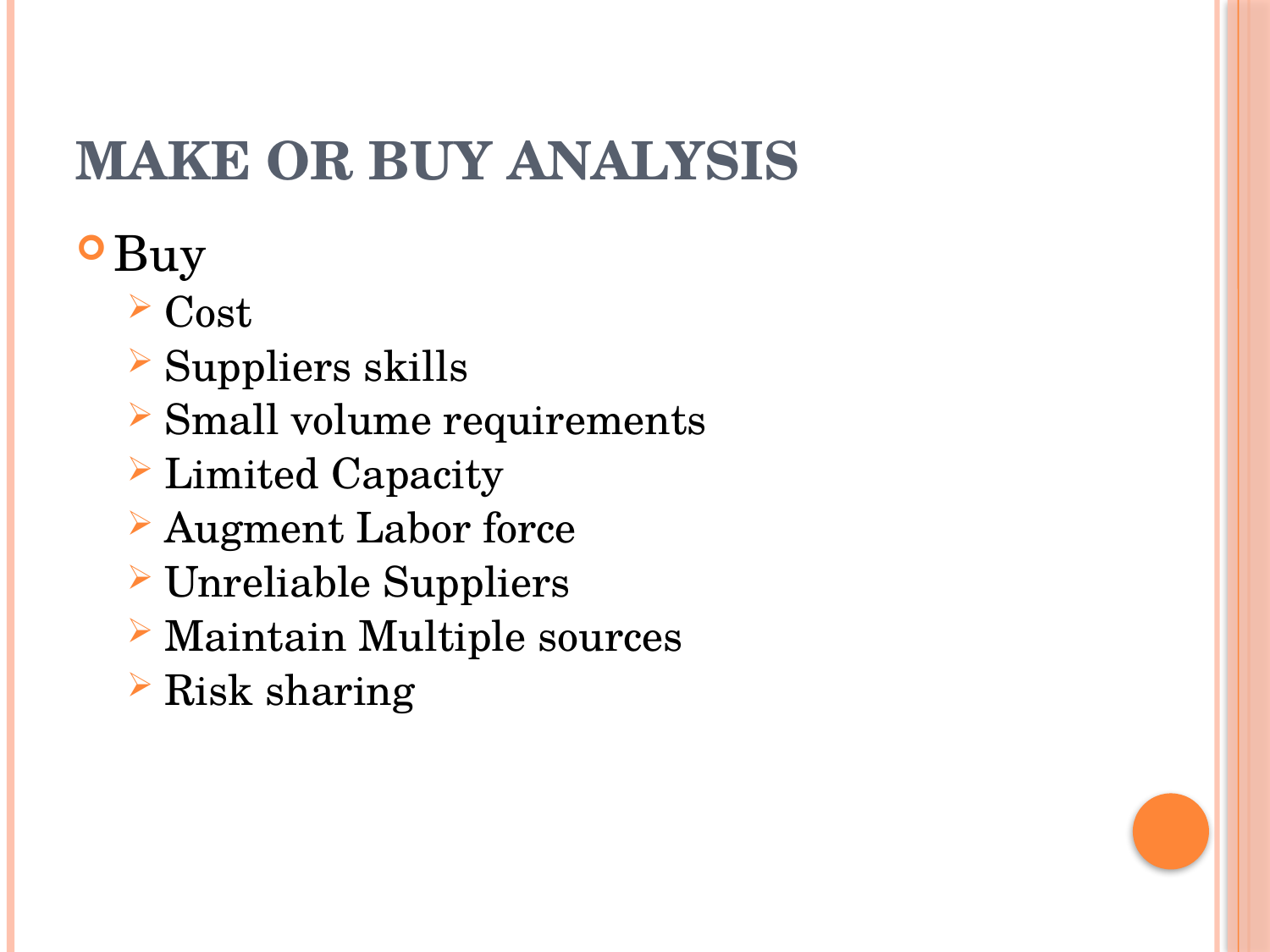

# Make or Buy Analysis
Buy
Cost
Suppliers skills
Small volume requirements
Limited Capacity
Augment Labor force
Unreliable Suppliers
Maintain Multiple sources
Risk sharing